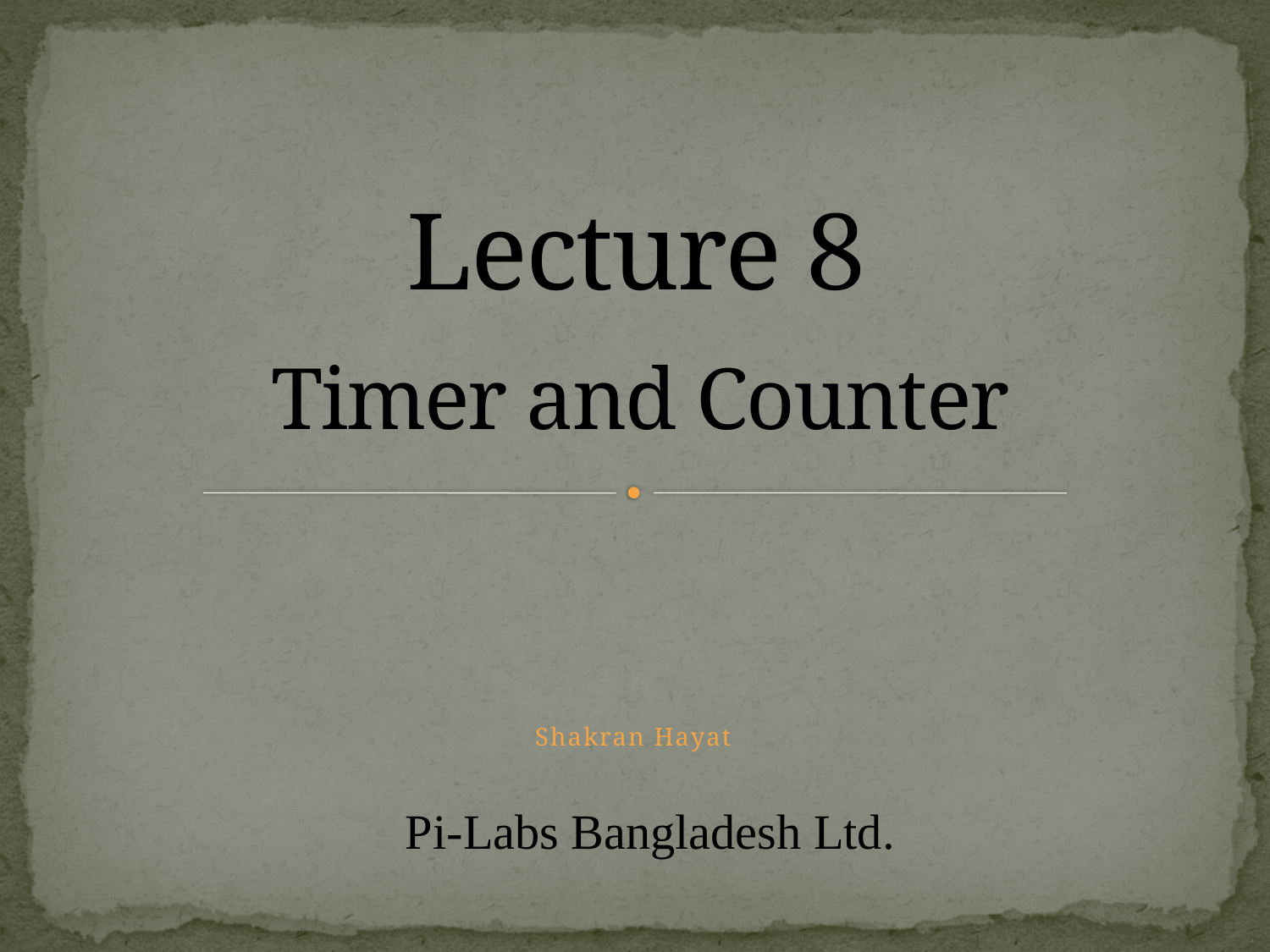

# Lecture 8
Timer and Counter
Shakran Hayat
Pi-Labs Bangladesh Ltd.